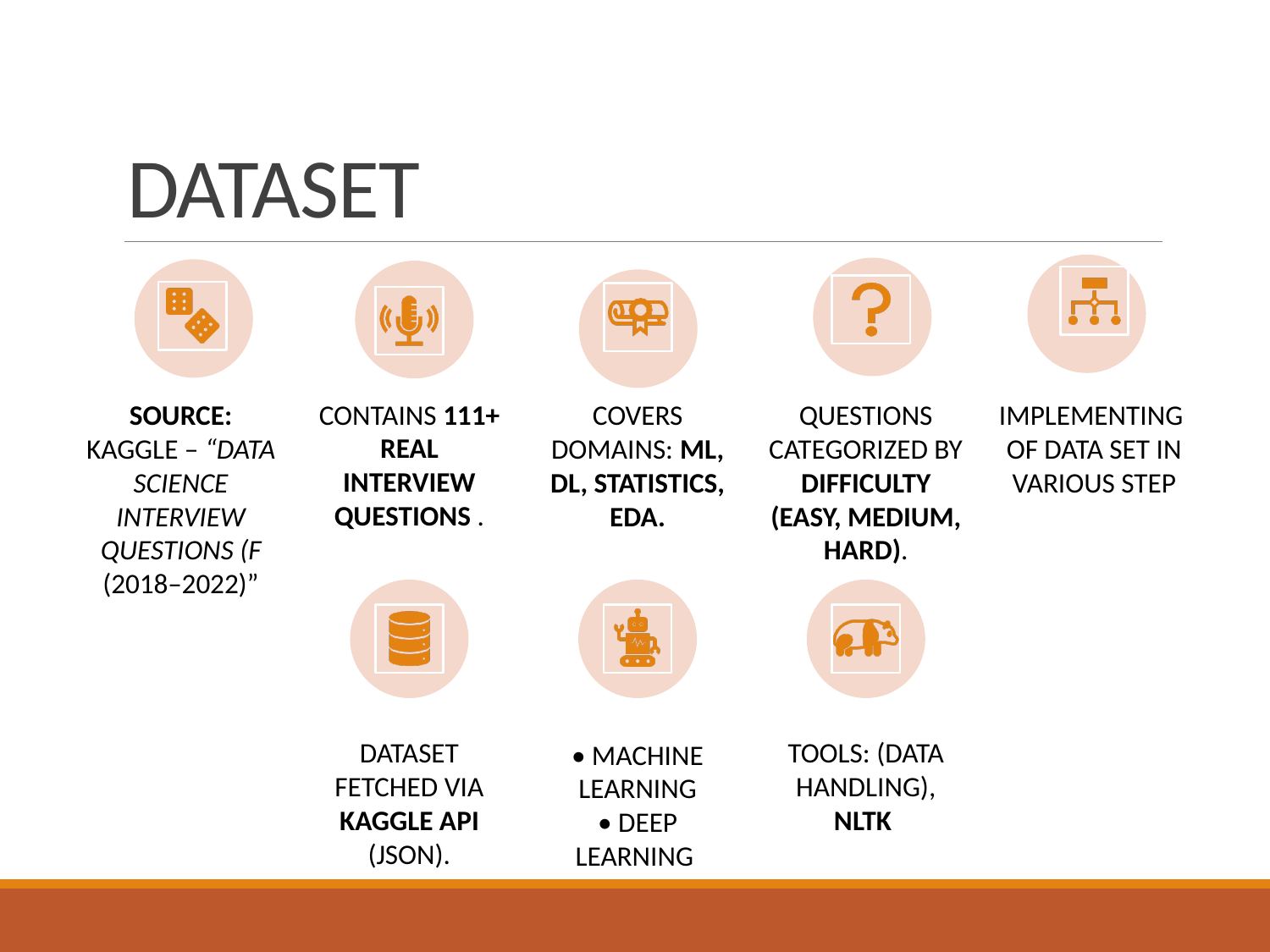

# DATASET
Source: Kaggle – “Data Science Interview Questions (F (2018–2022)”
Contains 111+ real interview questions .
Covers domains: ML, DL, Statistics, EDA.
Questions categorized by difficulty (Easy, Medium, Hard).
IMPLEMENTING  OF DATA SET IN VARIOUS STEP
Dataset fetched via Kaggle API (JSON).
• Machine Learning
• Deep Learning
Tools: (data handling), NLTK